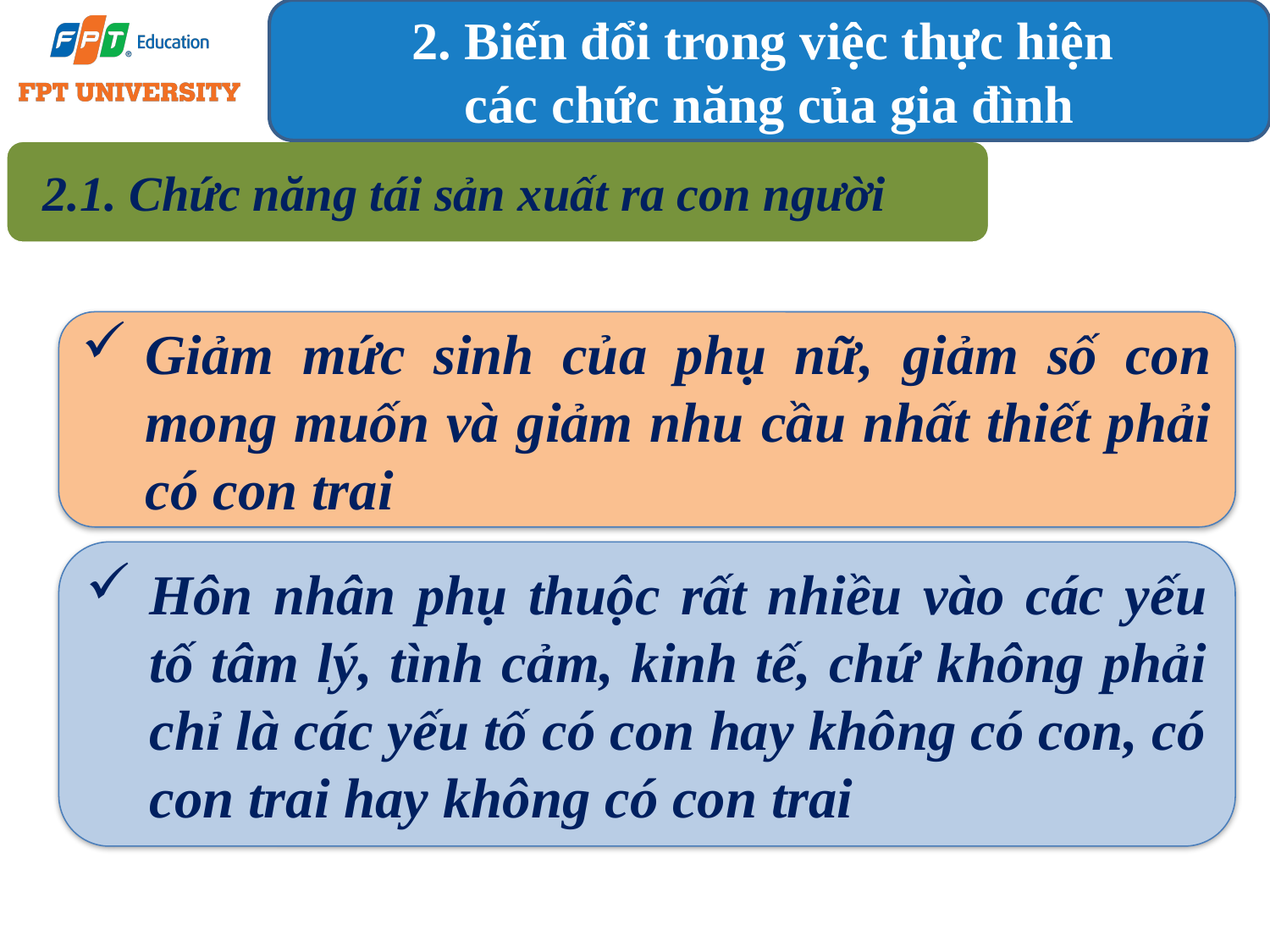

2. Biến đổi trong việc thực hiện
các chức năng của gia đình

2.1. Chức năng tái sản xuất ra con người
Giảm mức sinh của phụ nữ, giảm số con mong muốn và giảm nhu cầu nhất thiết phải có con trai
Hôn nhân phụ thuộc rất nhiều vào các yếu tố tâm lý, tình cảm, kinh tế, chứ không phải chỉ là các yếu tố có con hay không có con, có con trai hay không có con trai